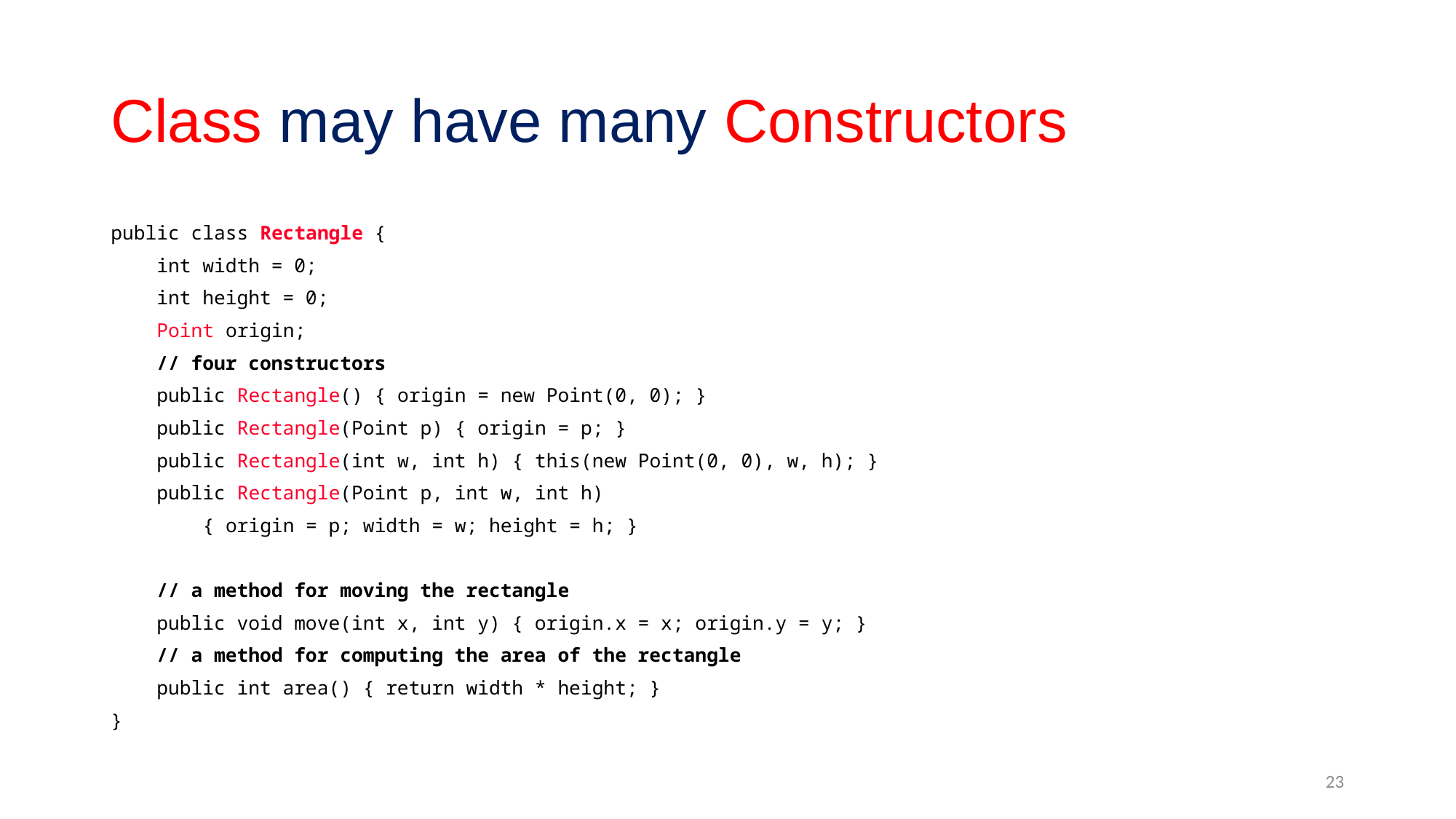

# Class may have many Constructors
public class Rectangle {
    int width = 0;
    int height = 0;
    Point origin;
    // four constructors
    public Rectangle() { origin = new Point(0, 0); }
    public Rectangle(Point p) { origin = p; }
    public Rectangle(int w, int h) { this(new Point(0, 0), w, h); }
    public Rectangle(Point p, int w, int h)
        { origin = p; width = w; height = h; }

    // a method for moving the rectangle
    public void move(int x, int y) { origin.x = x; origin.y = y; }
    // a method for computing the area of the rectangle
    public int area() { return width * height; }
}

23